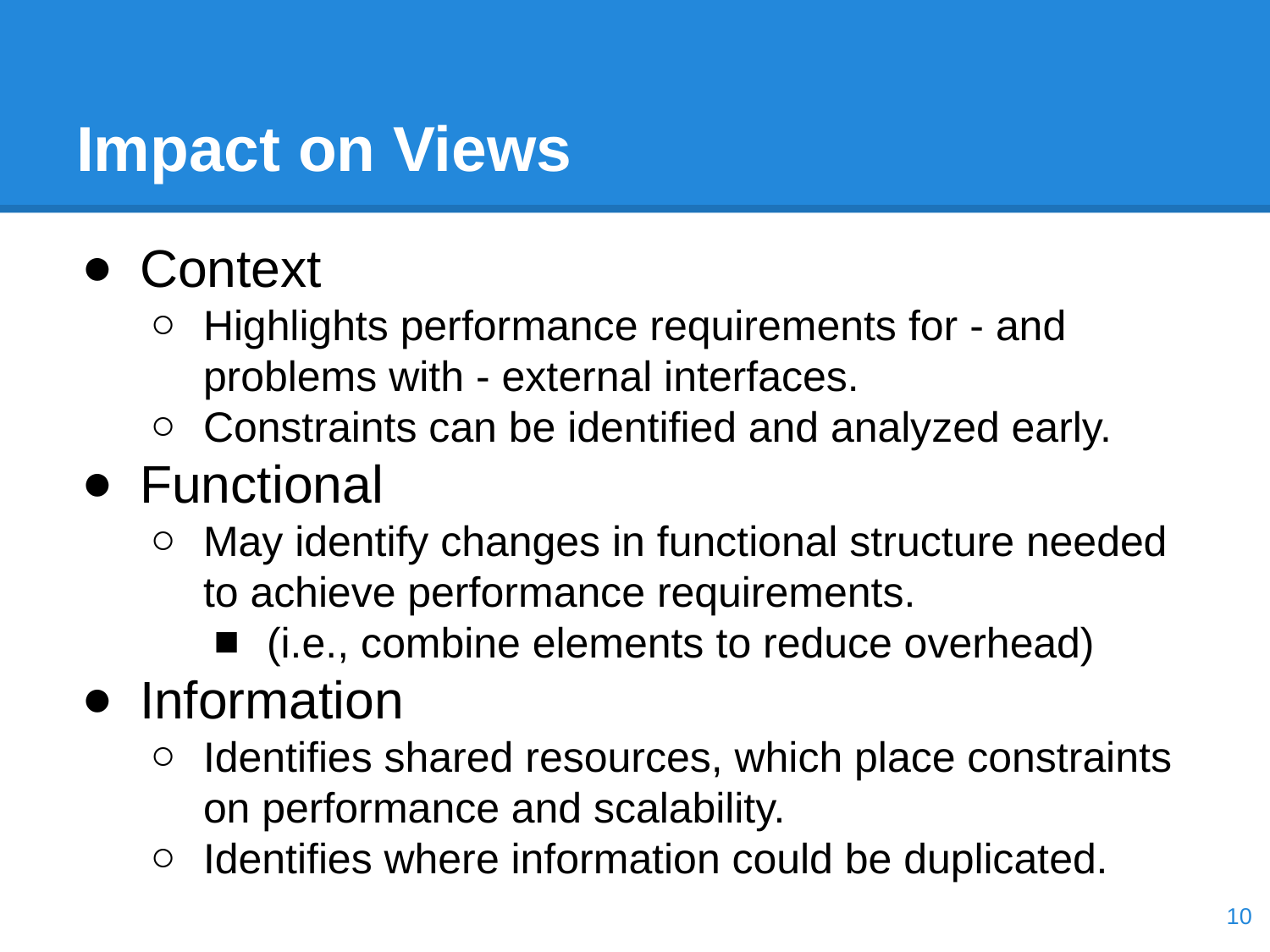

# Impact on Views
Context
Highlights performance requirements for - and problems with - external interfaces.
Constraints can be identified and analyzed early.
Functional
May identify changes in functional structure needed to achieve performance requirements.
(i.e., combine elements to reduce overhead)
Information
Identifies shared resources, which place constraints on performance and scalability.
Identifies where information could be duplicated.
10